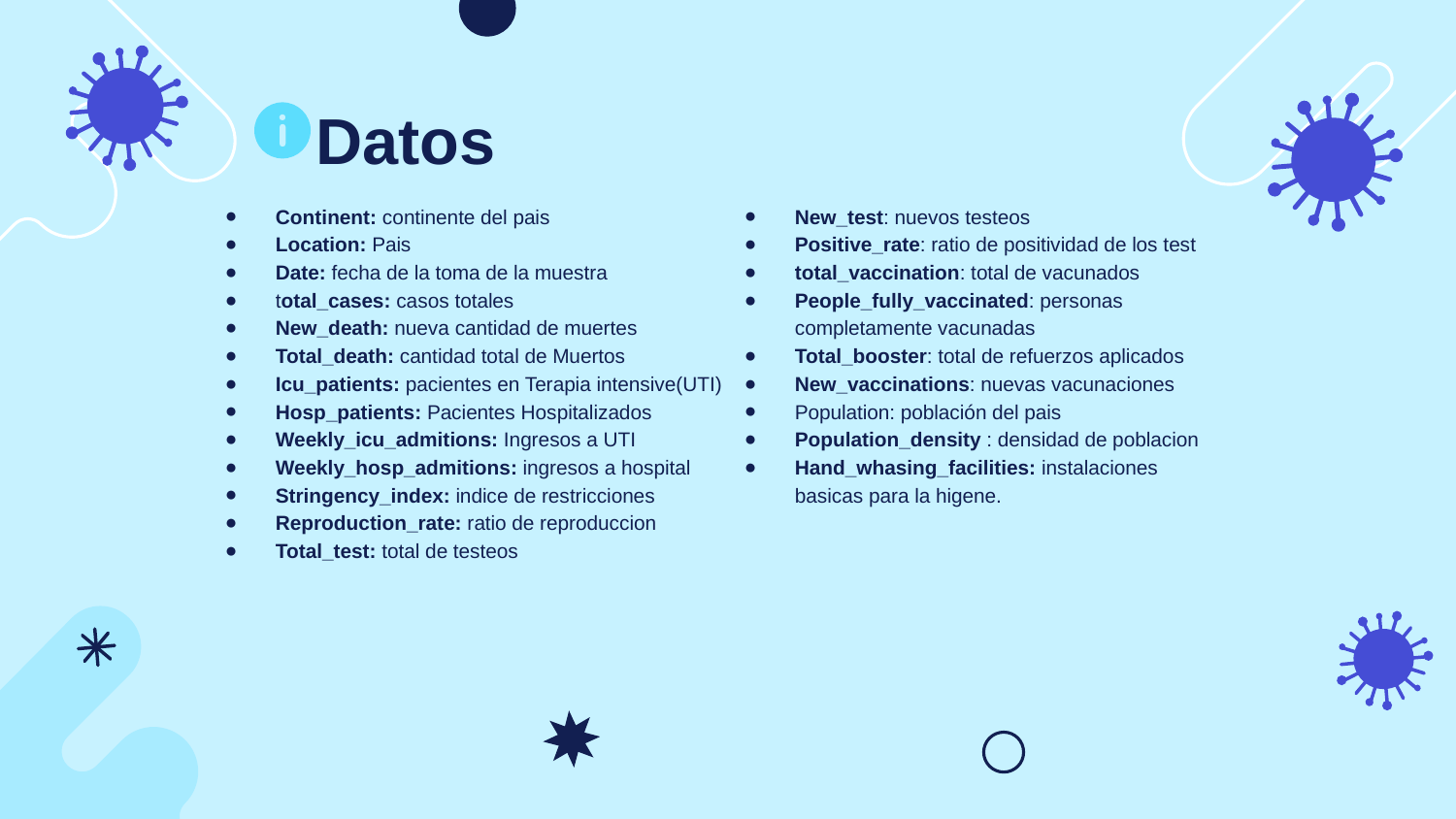

Datos

Continent: continente del pais
Location: Pais
Date: fecha de la toma de la muestra
total_cases: casos totales
New_death: nueva cantidad de muertes
Total_death: cantidad total de Muertos
Icu_patients: pacientes en Terapia intensive(UTI)
Hosp_patients: Pacientes Hospitalizados
Weekly_icu_admitions: Ingresos a UTI
Weekly_hosp_admitions: ingresos a hospital
Stringency_index: indice de restricciones
Reproduction_rate: ratio de reproduccion
Total_test: total de testeos

New_test: nuevos testeos
Positive_rate: ratio de positividad de los test
total_vaccination: total de vacunados
People_fully_vaccinated: personas completamente vacunadas
Total_booster: total de refuerzos aplicados
New_vaccinations: nuevas vacunaciones
Population: población del pais
Population_density : densidad de poblacion
Hand_whasing_facilities: instalaciones basicas para la higene.